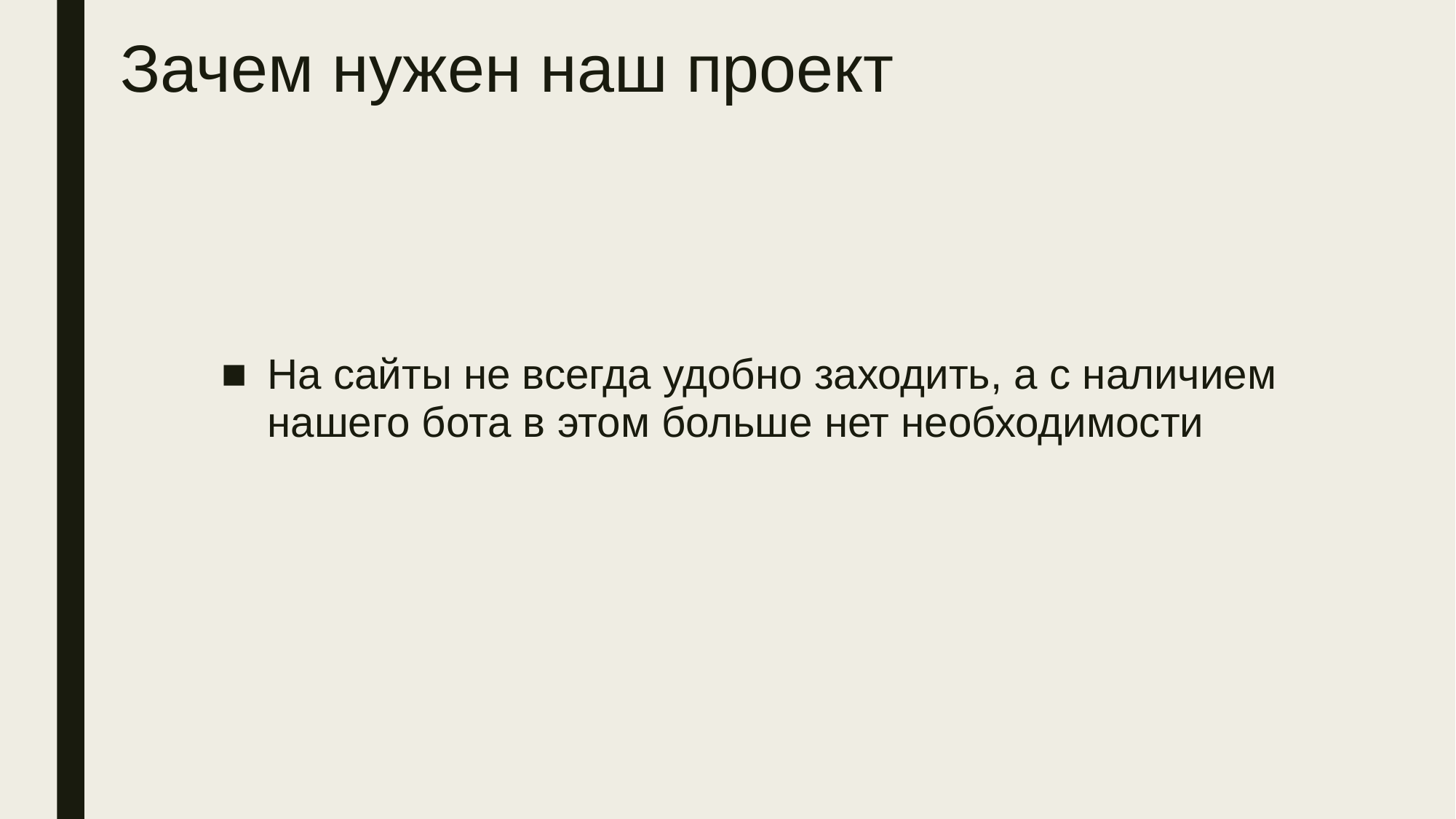

# Зачем нужен наш проект
На сайты не всегда удобно заходить, а с наличием нашего бота в этом больше нет необходимости